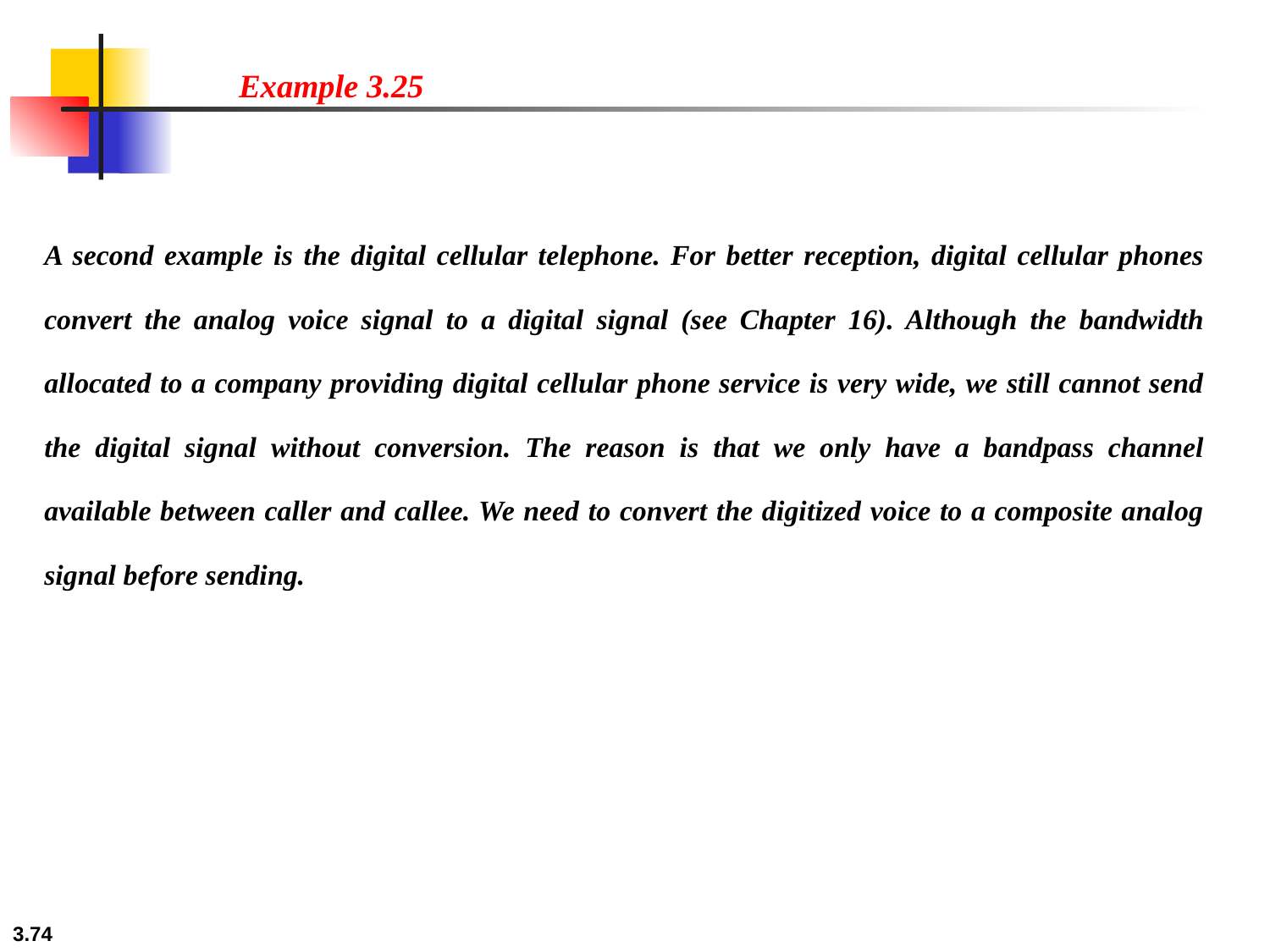

Example 3.25

A second example is the digital cellular telephone. For better reception, digital cellular phones convert the analog voice signal to a digital signal (see Chapter 16). Although the bandwidth allocated to a company providing digital cellular phone service is very wide, we still cannot send the digital signal without conversion. The reason is that we only have a bandpass channel available between caller and callee. We need to convert the digitized voice to a composite analog signal before sending.
3.74